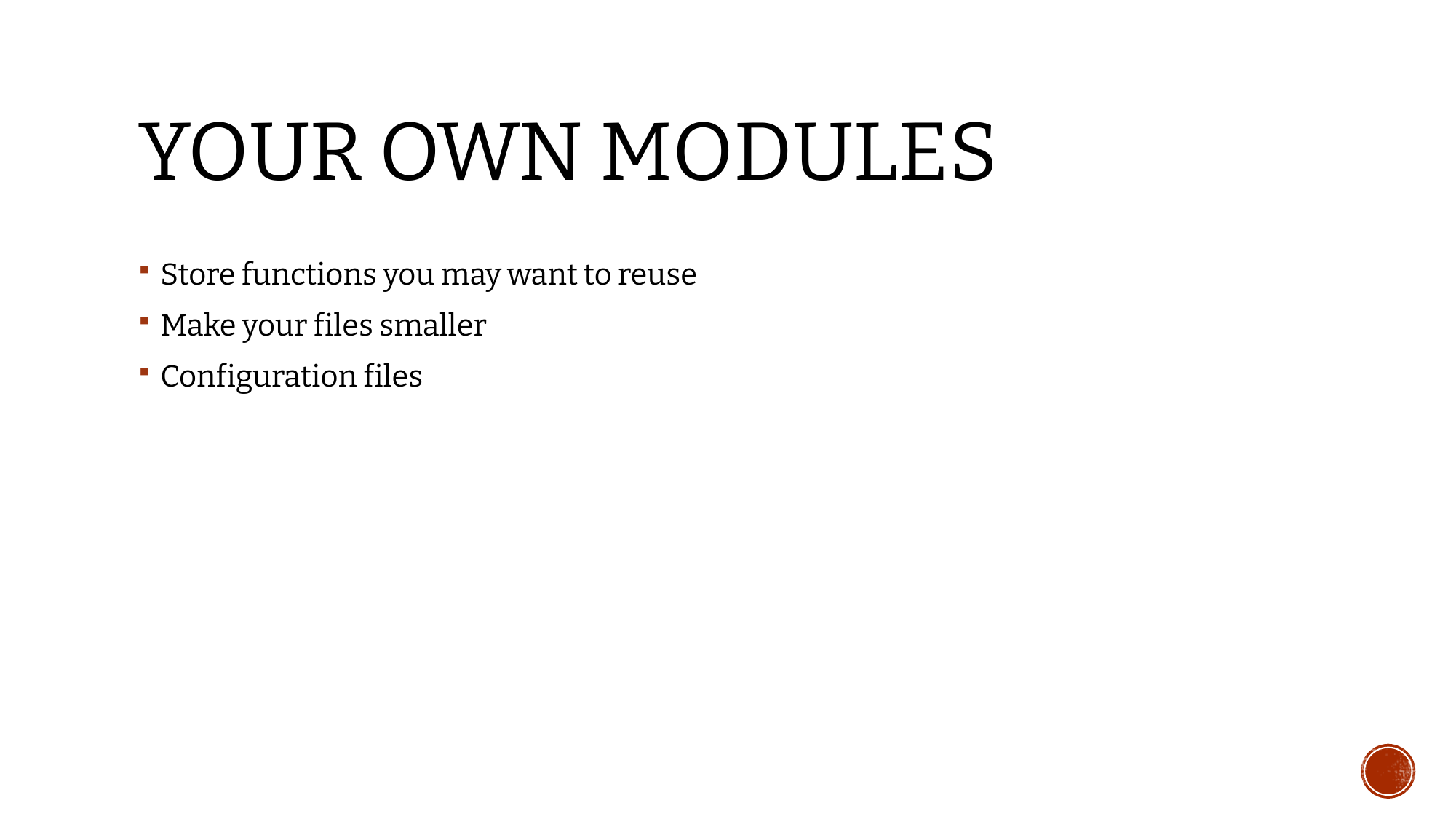

# Your own modules
Store functions you may want to reuse
Make your files smaller
Configuration files